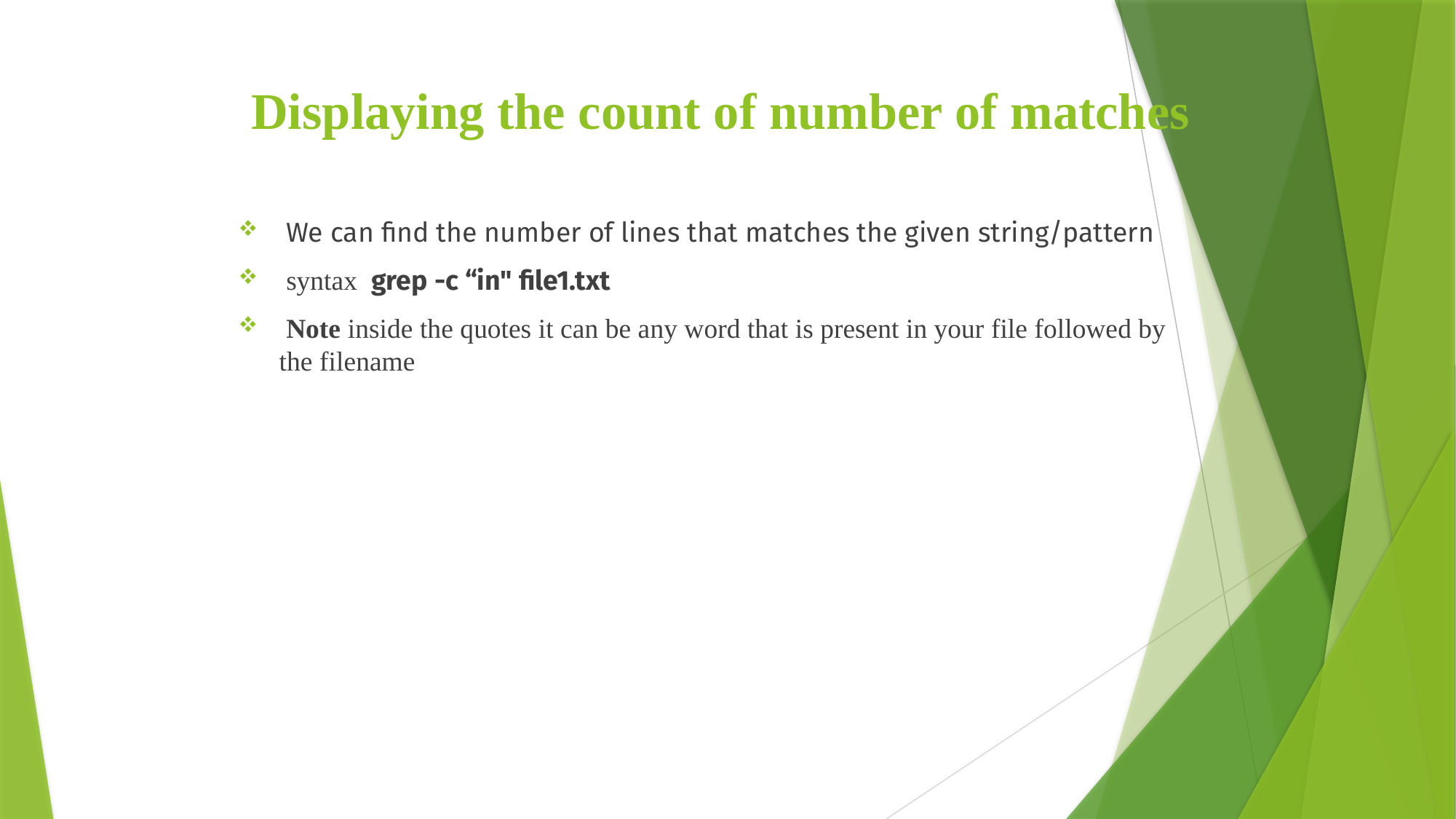

# Displaying the count of number of matches
 We can find the number of lines that matches the given string/pattern
 syntax  grep -c “in" file1.txt
 Note inside the quotes it can be any word that is present in your file followed by the filename